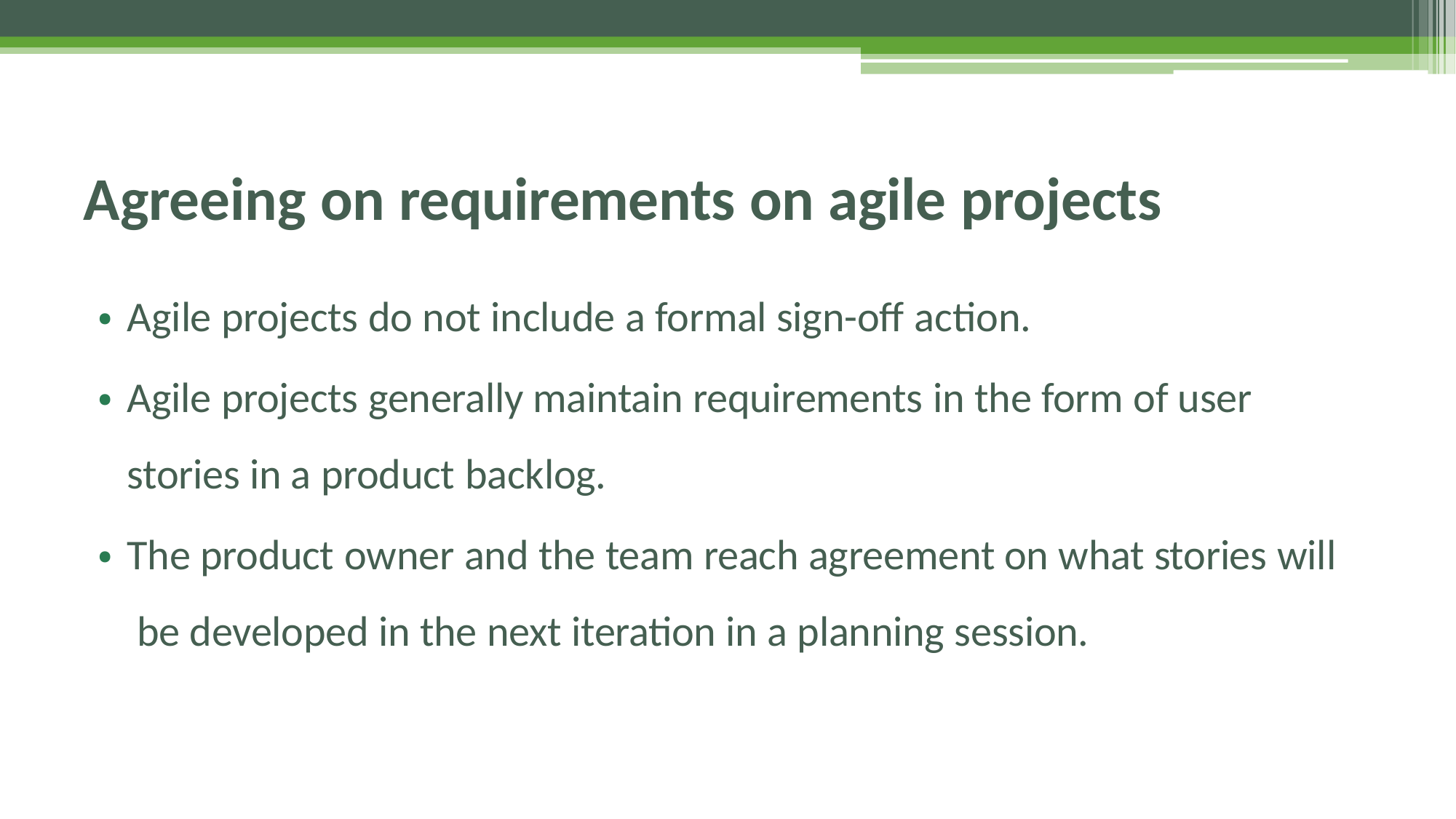

# Agreeing on requirements on agile projects
• Agile projects do not include a formal sign-off action.
• Agile projects generally maintain requirements in the form of user  stories in a product backlog.
• The product owner and the team reach agreement on what stories will  be developed in the next iteration in a planning session.